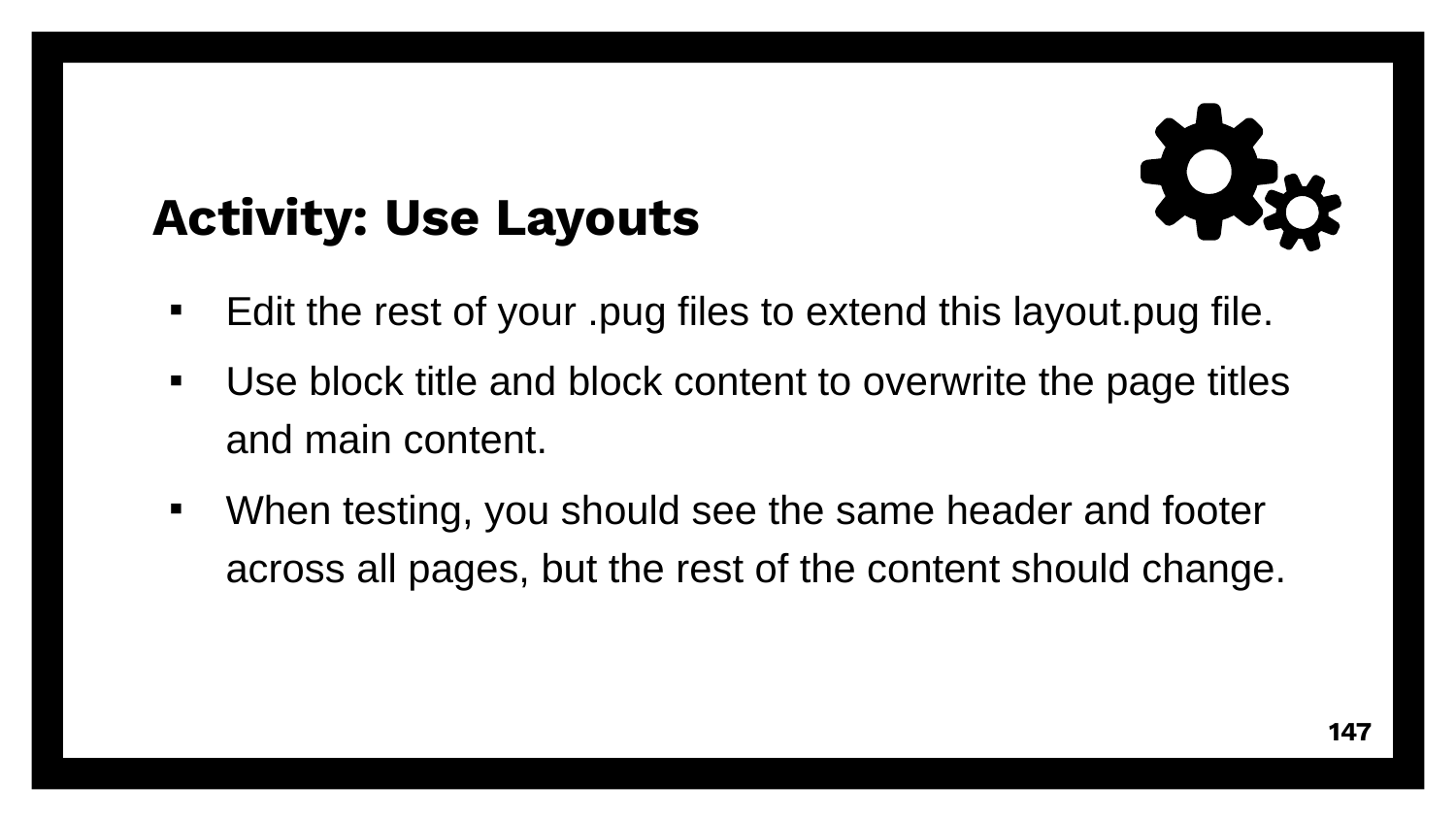

# Activity: Use Layouts
Edit the rest of your .pug files to extend this layout.pug file.
Use block title and block content to overwrite the page titles and main content.
When testing, you should see the same header and footer across all pages, but the rest of the content should change.
147